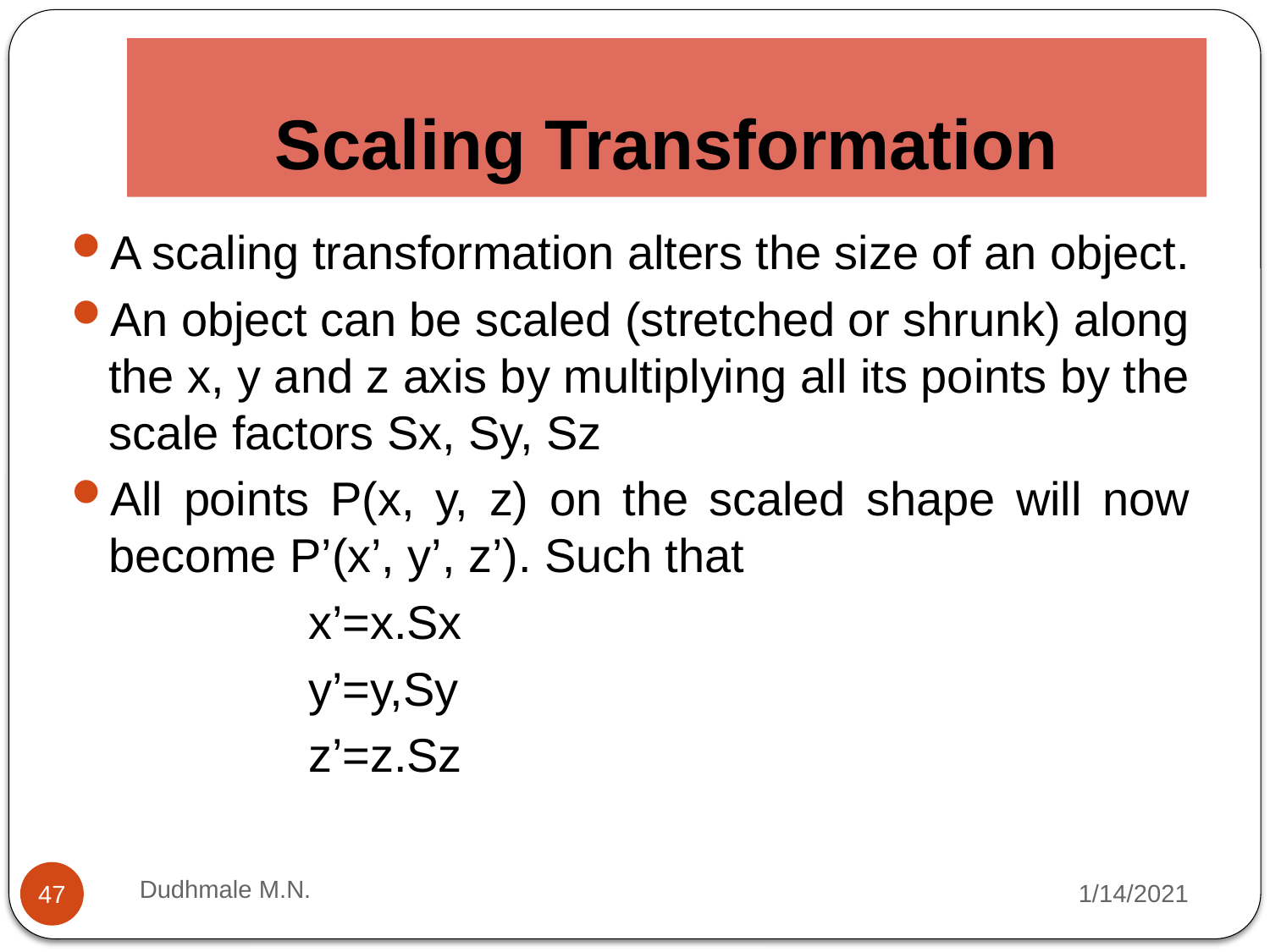

# Scaling Transformation
A scaling transformation alters the size of an object.
An object can be scaled (stretched or shrunk) along the x, y and z axis by multiplying all its points by the scale factors Sx, Sy, Sz
All points P(x, y, z) on the scaled shape will now become P’(x’, y’, z’). Such that
                  x’=x.Sx
                  y’=y,Sy
                  z’=z.Sz
Dudhmale M.N.
1/14/2021
47